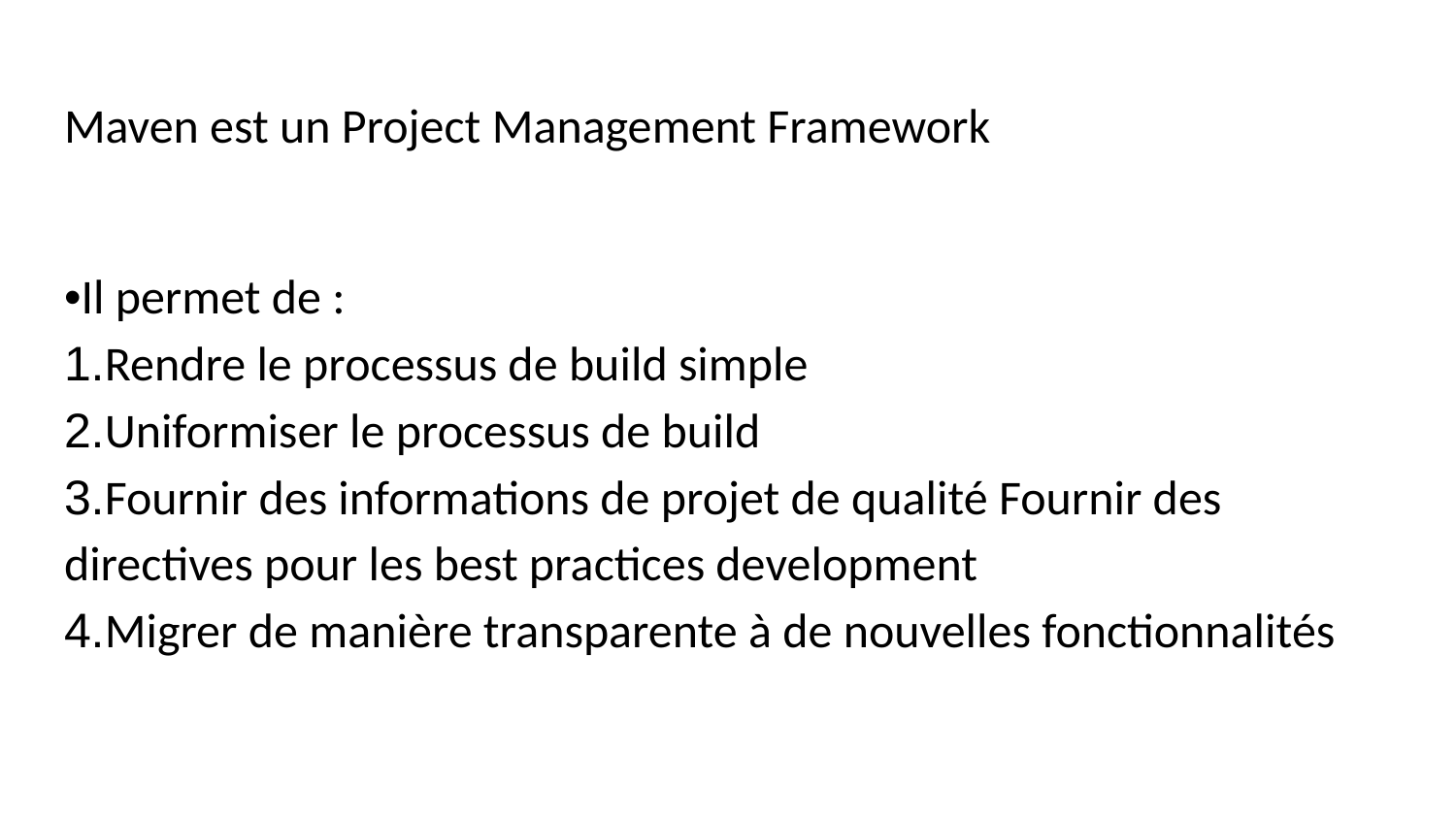

# Maven est un Project Management Framework

•Il permet de :
1.Rendre le processus de build simple
2.Uniformiser le processus de build
3.Fournir des informations de projet de qualité Fournir des directives pour les best practices development
4.Migrer de manière transparente à de nouvelles fonctionnalités